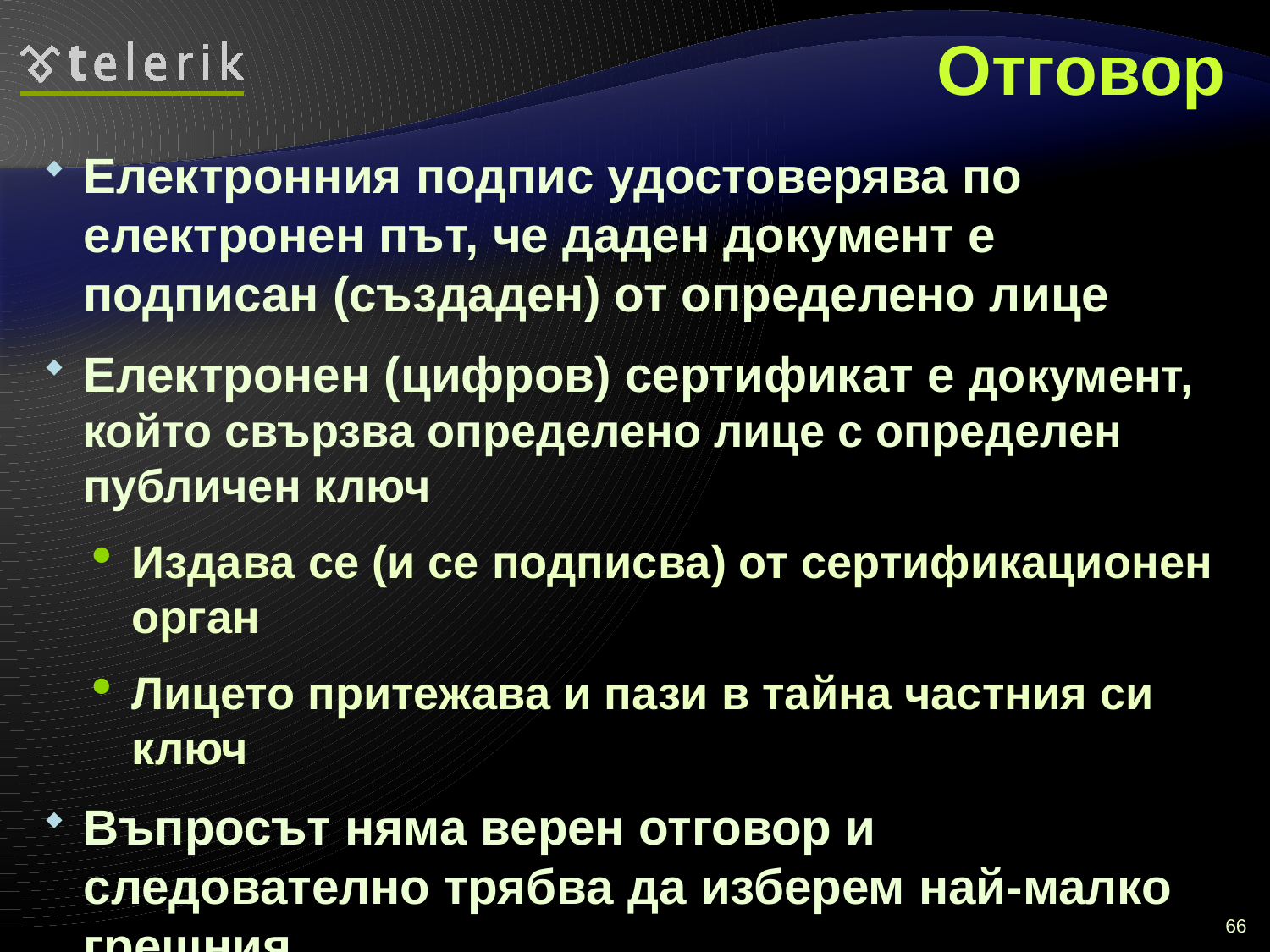

# Отговор
Електронния подпис удостоверява по електронен път, че даден документ е подписан (създаден) от определено лице
Електронен (цифров) сертификат е документ, който свързва определено лице с определен публичен ключ
Издава се (и се подписва) от сертификационен орган
Лицето притежава и пази в тайна частния си ключ
Въпросът няма верен отговор и следователно трябва да изберем най-малко грешния
Информация:
http://en.wikipedia.org/wiki/Electronic_signature
66